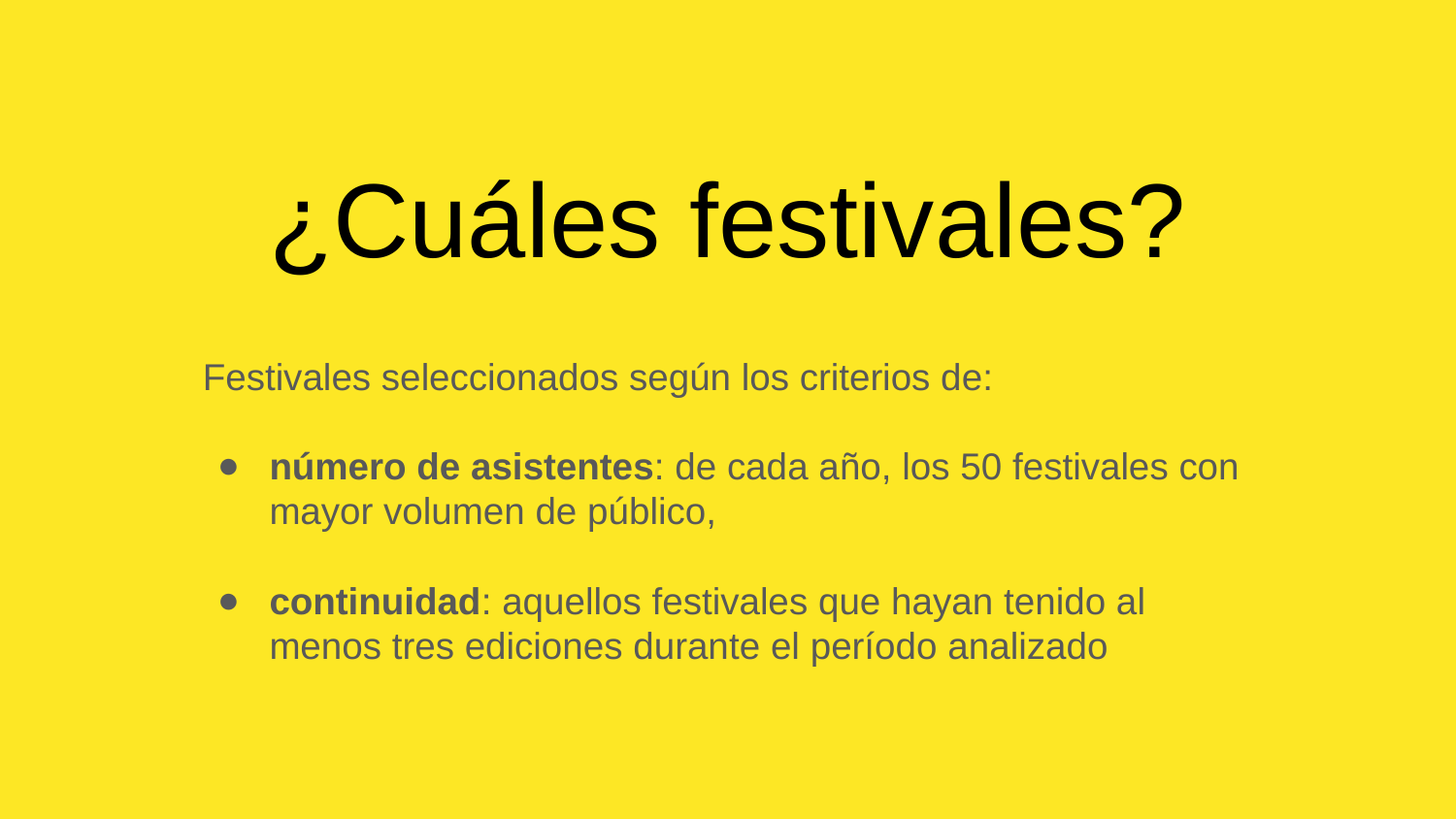

# ¿Cuáles festivales?
Festivales seleccionados según los criterios de:

número de asistentes: de cada año, los 50 festivales con mayor volumen de público,

continuidad: aquellos festivales que hayan tenido al menos tres ediciones durante el período analizado